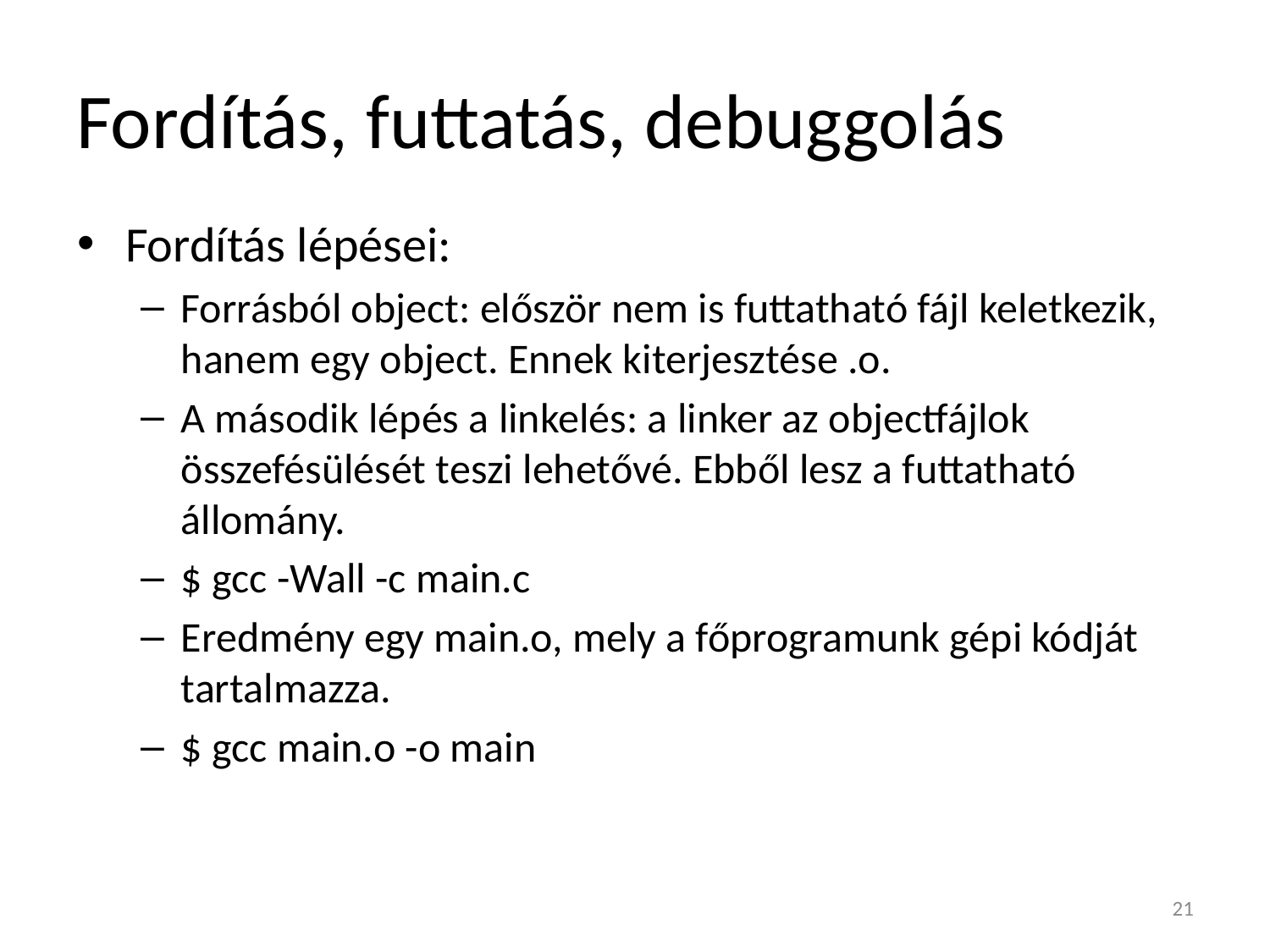

# Fordítás, futtatás, debuggolás
Fordítás lépései:
Forrásból object: először nem is futtatható fájl keletkezik, hanem egy object. Ennek kiterjesztése .o.
A második lépés a linkelés: a linker az objectfájlok összefésülését teszi lehetővé. Ebből lesz a futtatható állomány.
$ gcc -Wall -c main.c
Eredmény egy main.o, mely a főprogramunk gépi kódját tartalmazza.
$ gcc main.o -o main
21